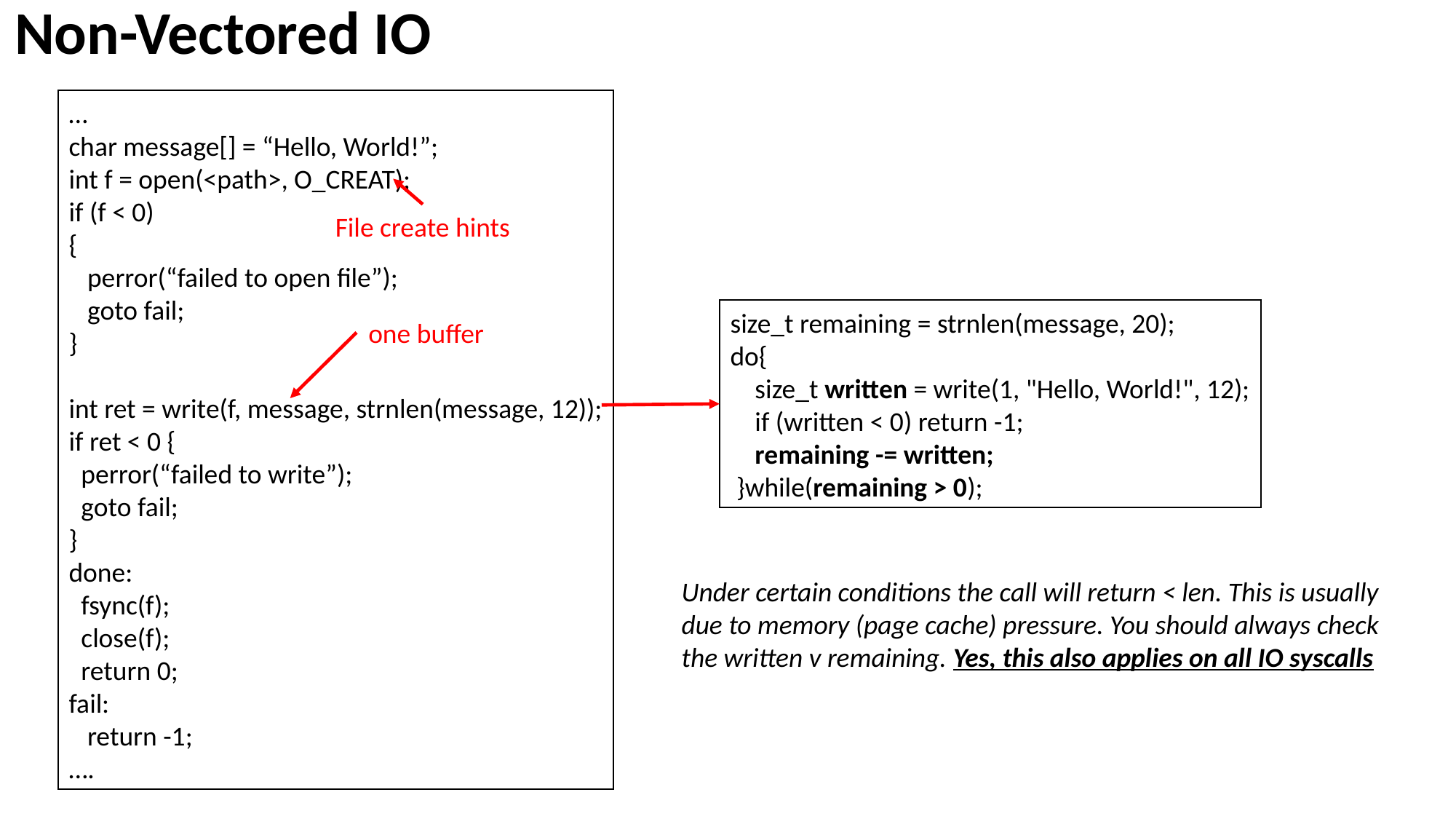

Non-Vectored IO
…
char message[] = “Hello, World!”;
int f = open(<path>, O_CREAT);
if (f < 0)
{
   perror(“failed to open file”);
   goto fail;
}

int ret = write(f, message, strnlen(message, 12));
if ret < 0 {
  perror(“failed to write”);
  goto fail;
}
done:
  fsync(f);
  close(f);
  return 0;
fail:
   return -1;
….
File create hints
size_t remaining = strnlen(message, 20);
do{
    size_t written = write(1, "Hello, World!", 12);
    if (written < 0) return -1;
    remaining -= written;
 }while(remaining > 0);
one buffer
Under certain conditions the call will return < len. This is usually due to memory (page cache) pressure. You should always check the written v remaining. Yes, this also applies on all IO syscalls